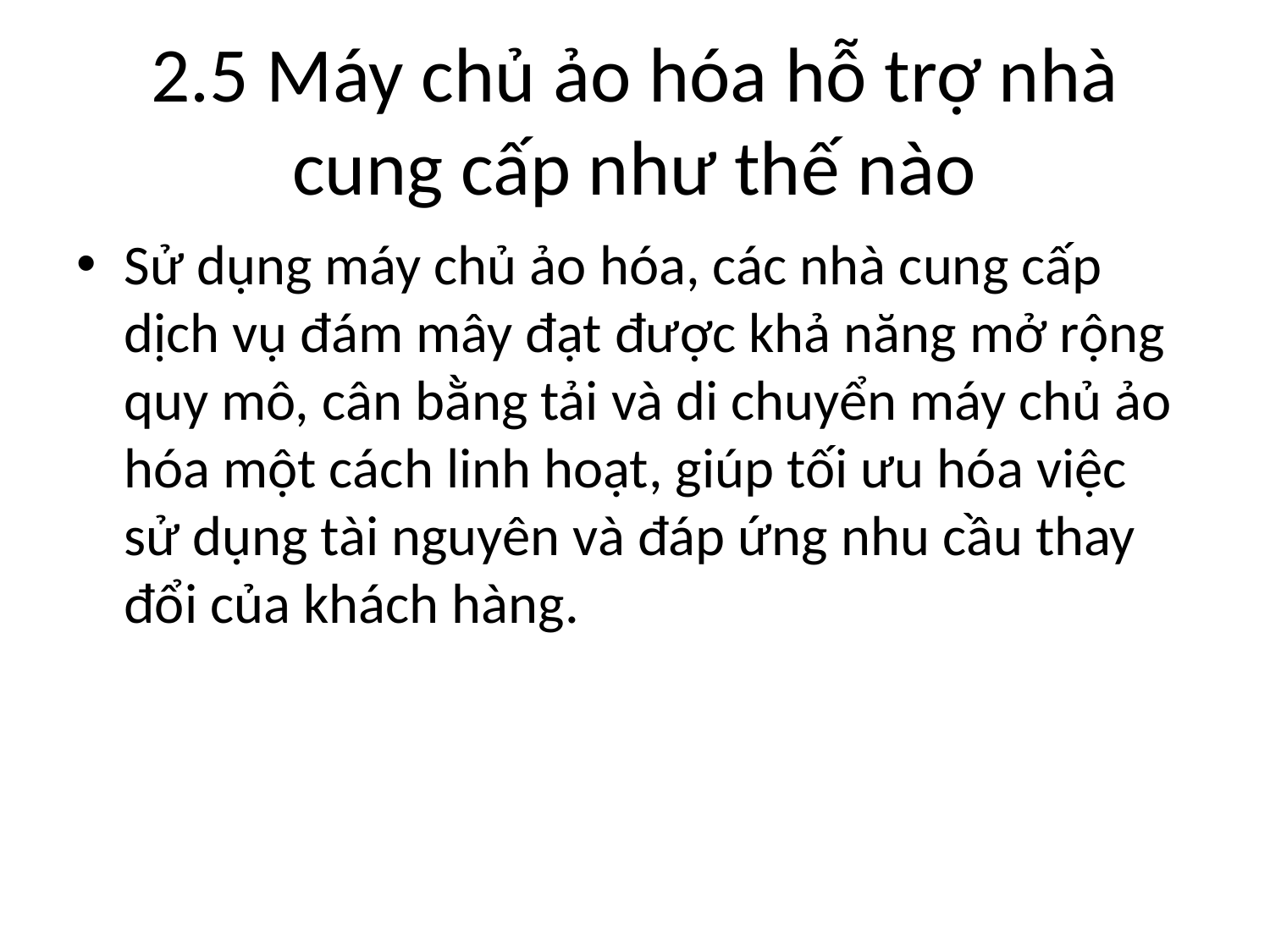

# 2.5 Máy chủ ảo hóa hỗ trợ nhà cung cấp như thế nào
Sử dụng máy chủ ảo hóa, các nhà cung cấp dịch vụ đám mây đạt được khả năng mở rộng quy mô, cân bằng tải và di chuyển máy chủ ảo hóa một cách linh hoạt, giúp tối ưu hóa việc sử dụng tài nguyên và đáp ứng nhu cầu thay đổi của khách hàng.